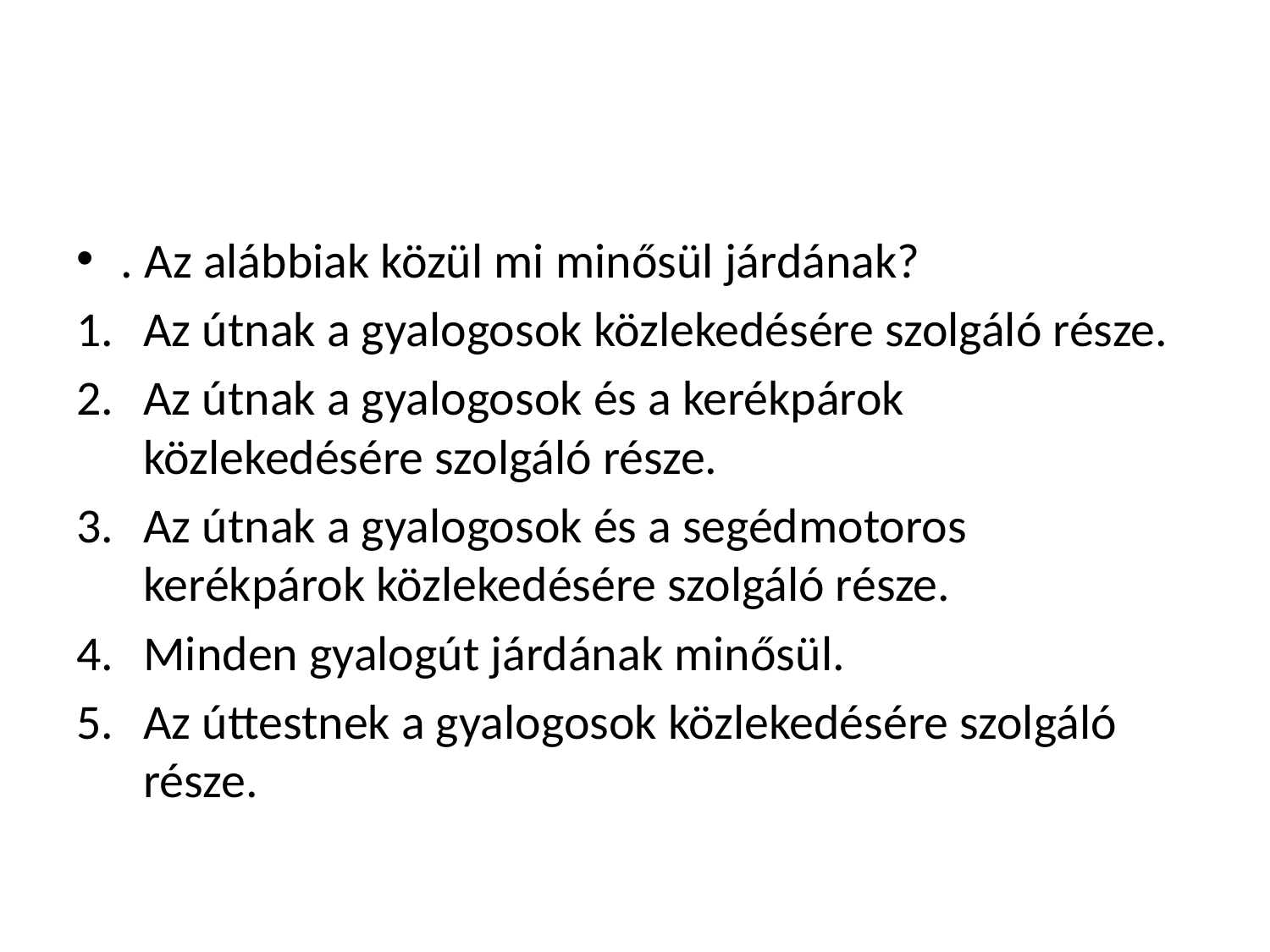

#
. Az alábbiak közül mi minősül járdának?
Az útnak a gyalogosok közlekedésére szolgáló része.
Az útnak a gyalogosok és a kerékpárok közlekedésére szolgáló része.
Az útnak a gyalogosok és a segédmotoros kerékpárok közlekedésére szolgáló része.
Minden gyalogút járdának minősül.
Az úttestnek a gyalogosok közlekedésére szolgáló része.